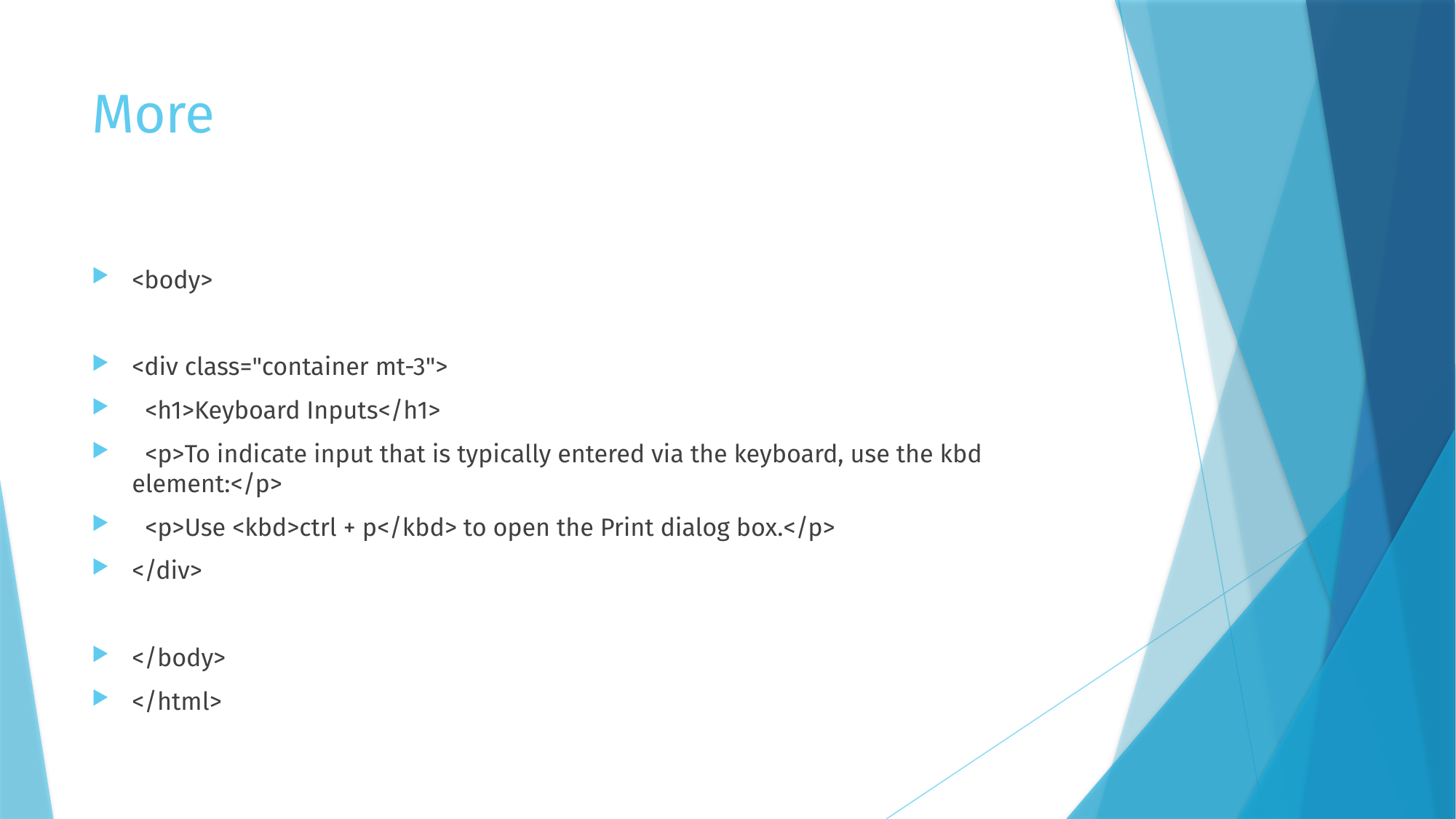

# More
<body>

<div class="container mt-3">
  <h1>Keyboard Inputs</h1>
  <p>To indicate input that is typically entered via the keyboard, use the kbd element:</p>
  <p>Use <kbd>ctrl + p</kbd> to open the Print dialog box.</p>
</div>

</body>
</html>